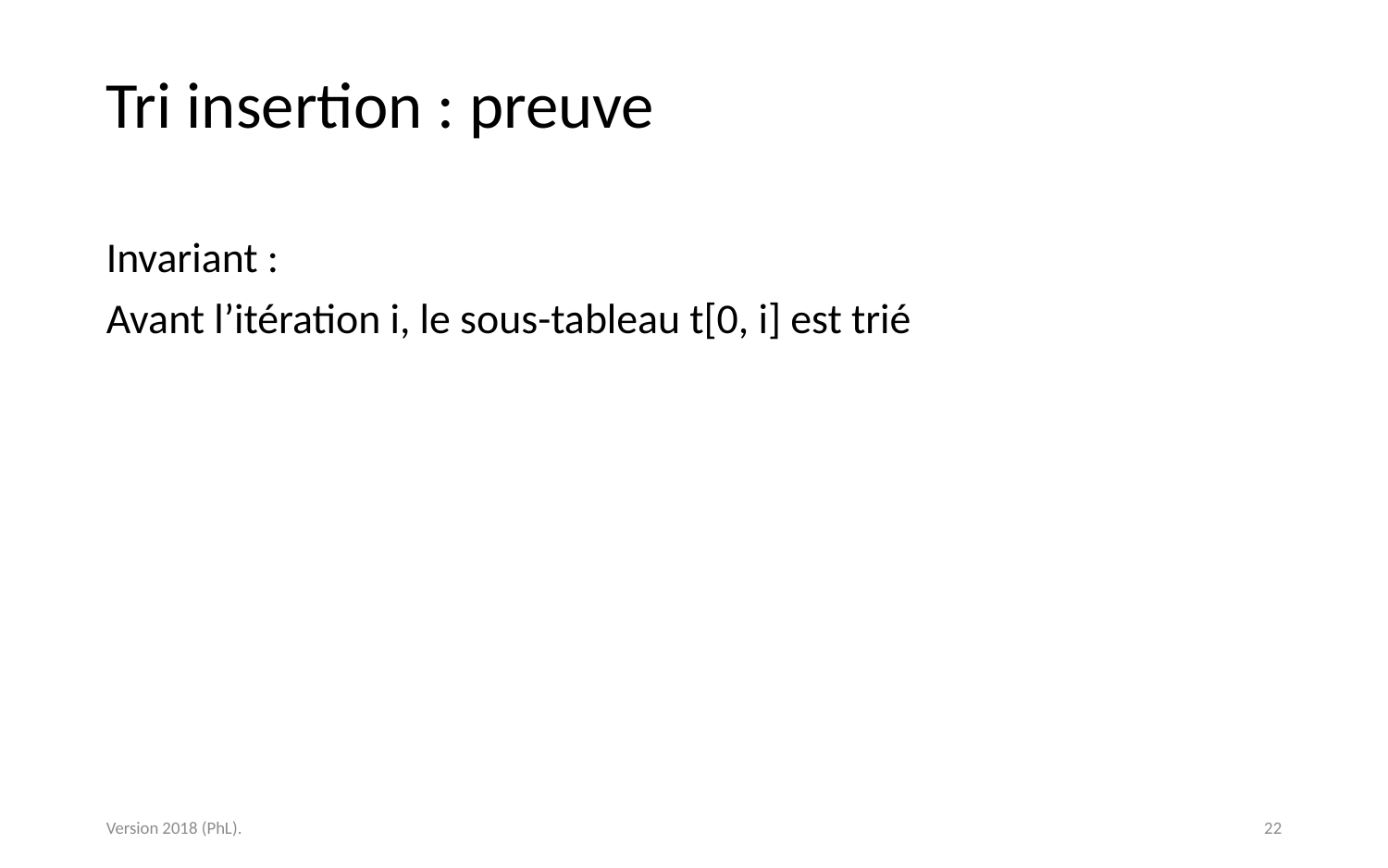

# Tri insertion : preuve
Invariant :
Avant l’itération i, le sous-tableau t[0, i] est trié
Version 2018 (PhL).
22